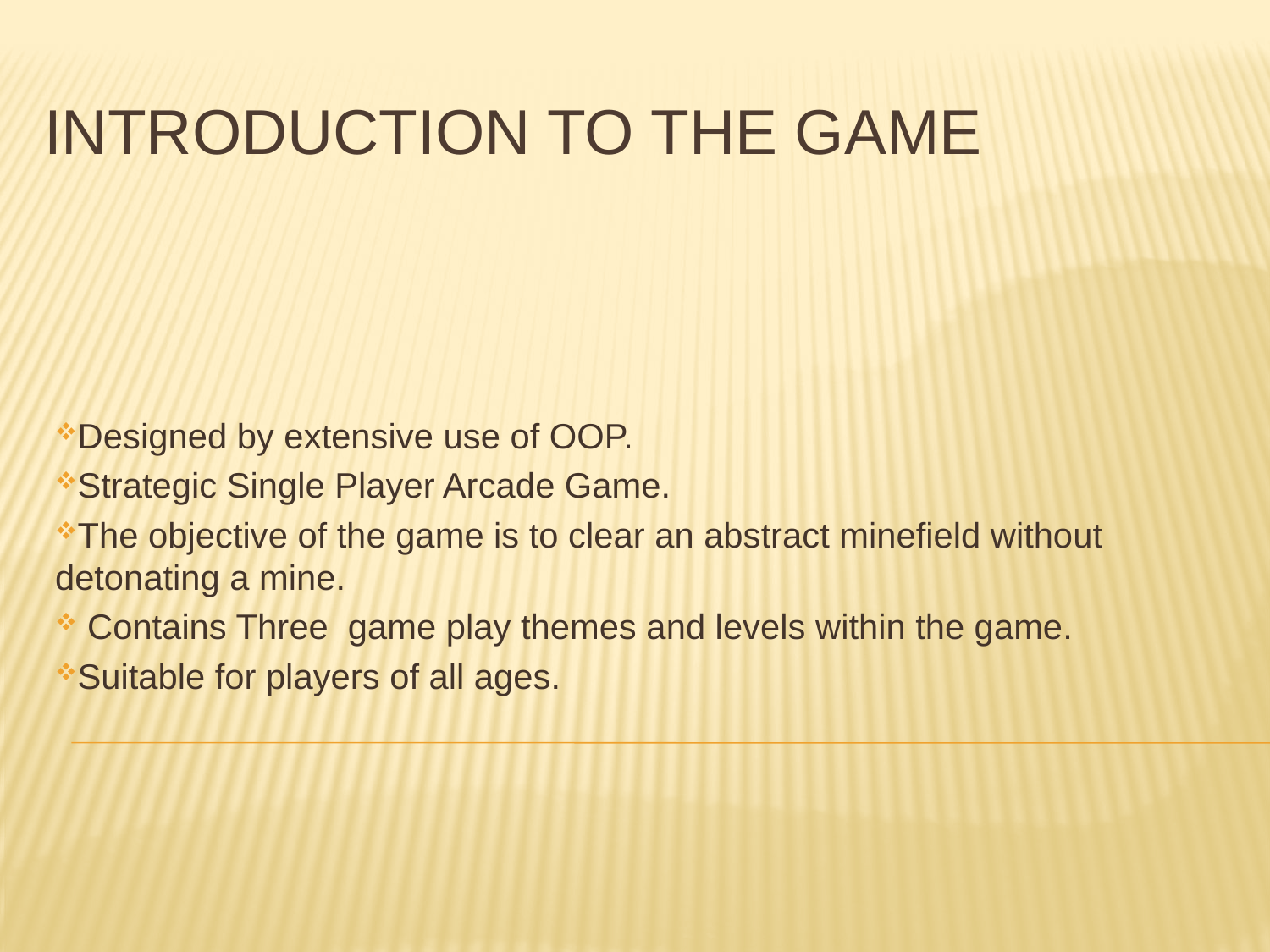

# INTRODUCTION TO THE GAME
Designed by extensive use of OOP.
Strategic Single Player Arcade Game.
The objective of the game is to clear an abstract minefield without detonating a mine.
 Contains Three  game play themes and levels within the game.
Suitable for players of all ages.